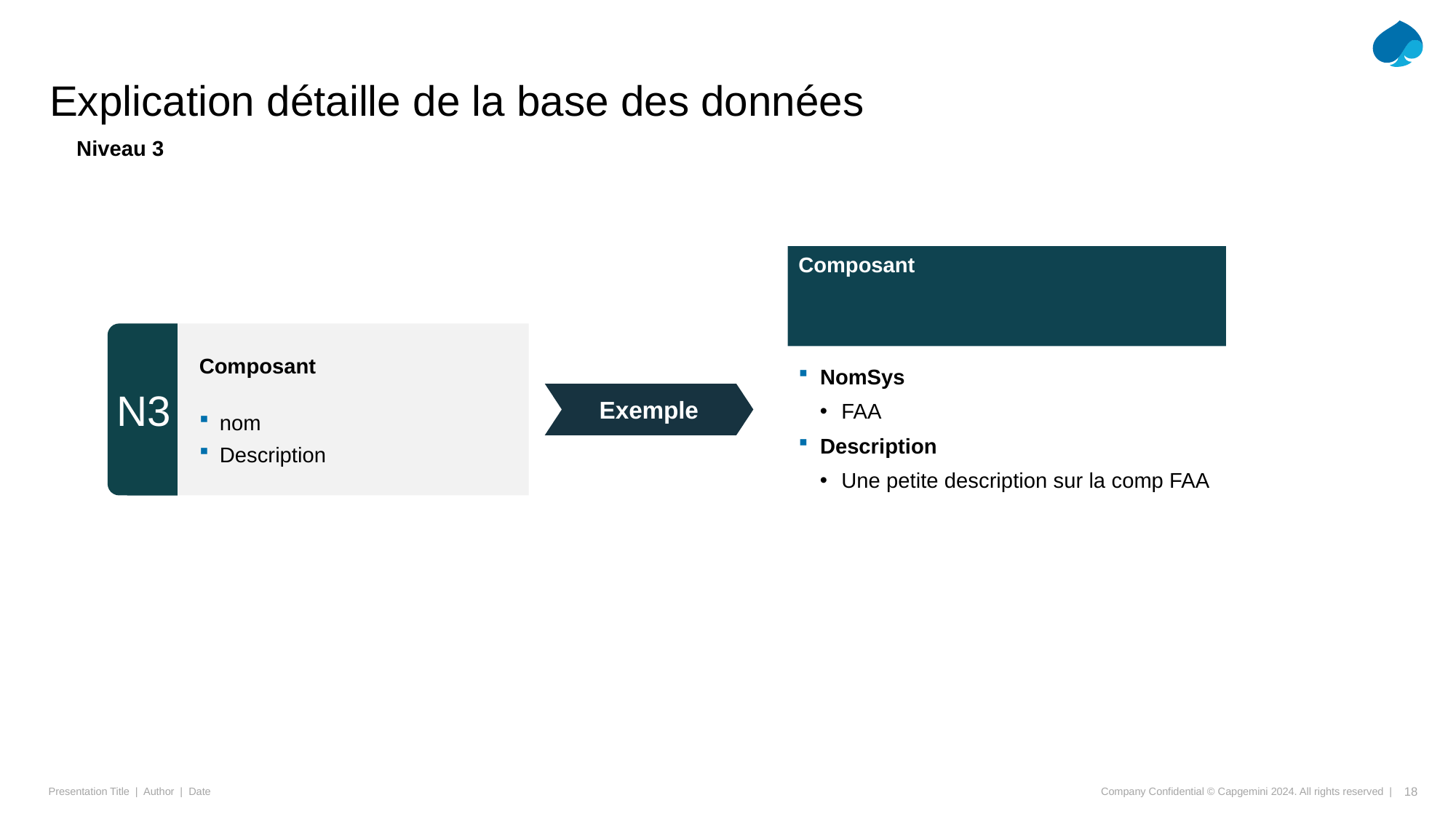

# Explication détaille de la base des données
Niveau 3
Composant
Composant
nom
Description
NomSys
FAA
Description
Une petite description sur la comp FAA
N3
Exemple